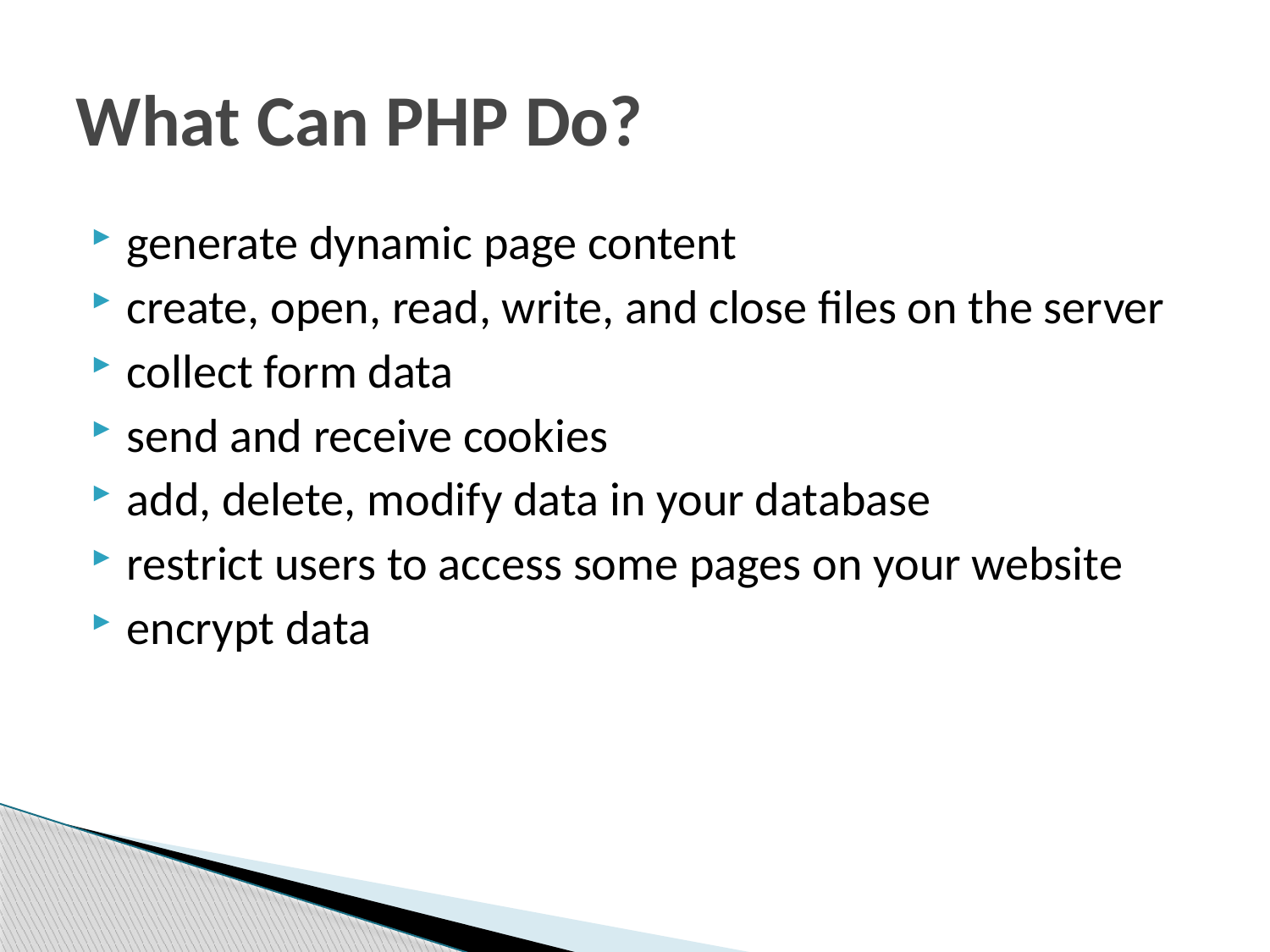

# What Can PHP Do?
generate dynamic page content
create, open, read, write, and close files on the server
collect form data
send and receive cookies
add, delete, modify data in your database
restrict users to access some pages on your website
encrypt data